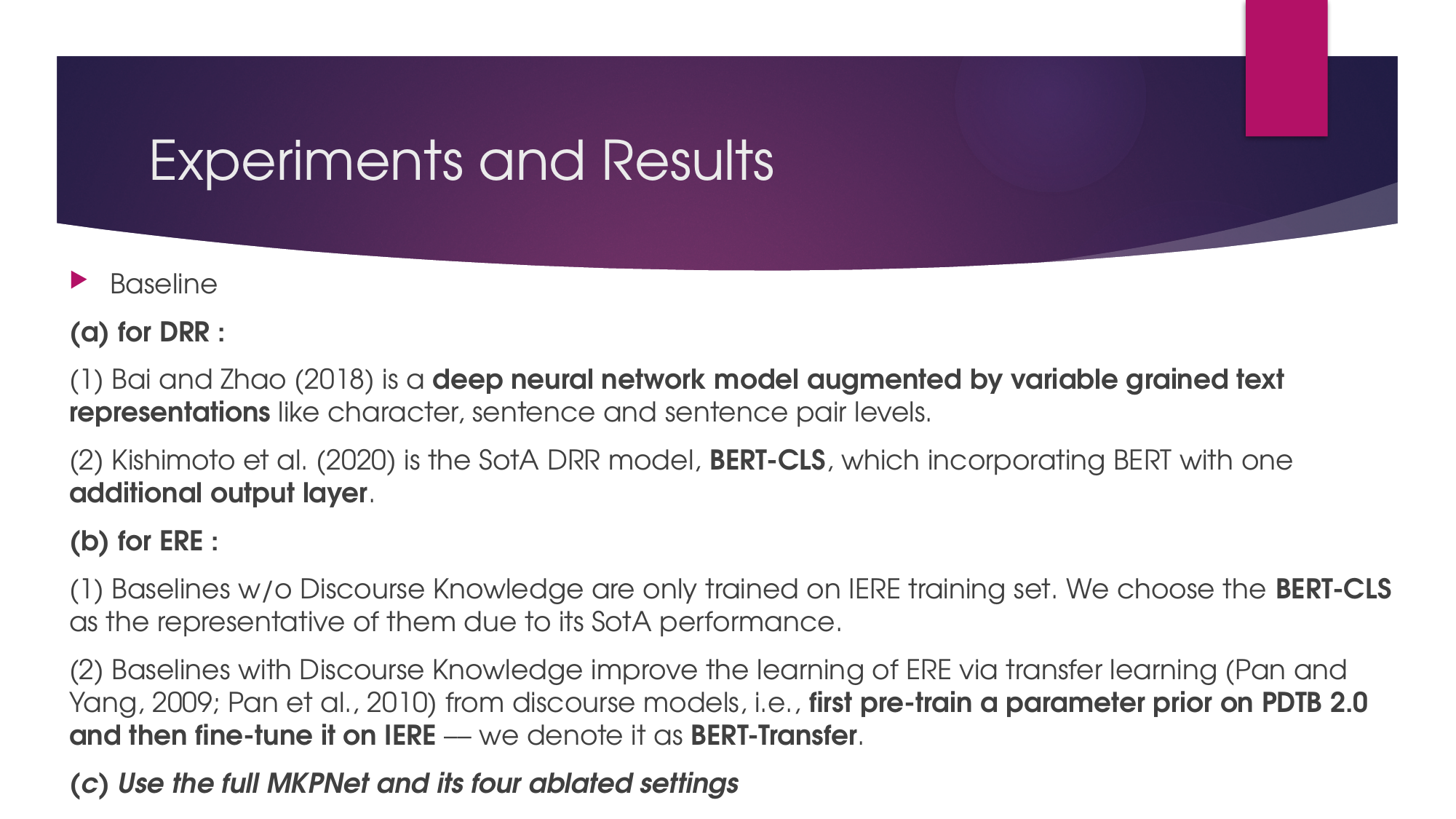

# Experiments and Results
Baseline
(a) for DRR :
(1) Bai and Zhao (2018) is a deep neural network model augmented by variable grained text representations like character, sentence and sentence pair levels.
(2) Kishimoto et al. (2020) is the SotA DRR model, BERT-CLS, which incorporating BERT with one additional output layer.
(b) for ERE :
(1) Baselines w/o Discourse Knowledge are only trained on IERE training set. We choose the BERT-CLS as the representative of them due to its SotA performance.
(2) Baselines with Discourse Knowledge improve the learning of ERE via transfer learning (Pan and Yang, 2009; Pan et al., 2010) from discourse models, i.e., first pre-train a parameter prior on PDTB 2.0 and then fine-tune it on IERE –– we denote it as BERT-Transfer.
(c) Use the full MKPNet and its four ablated settings